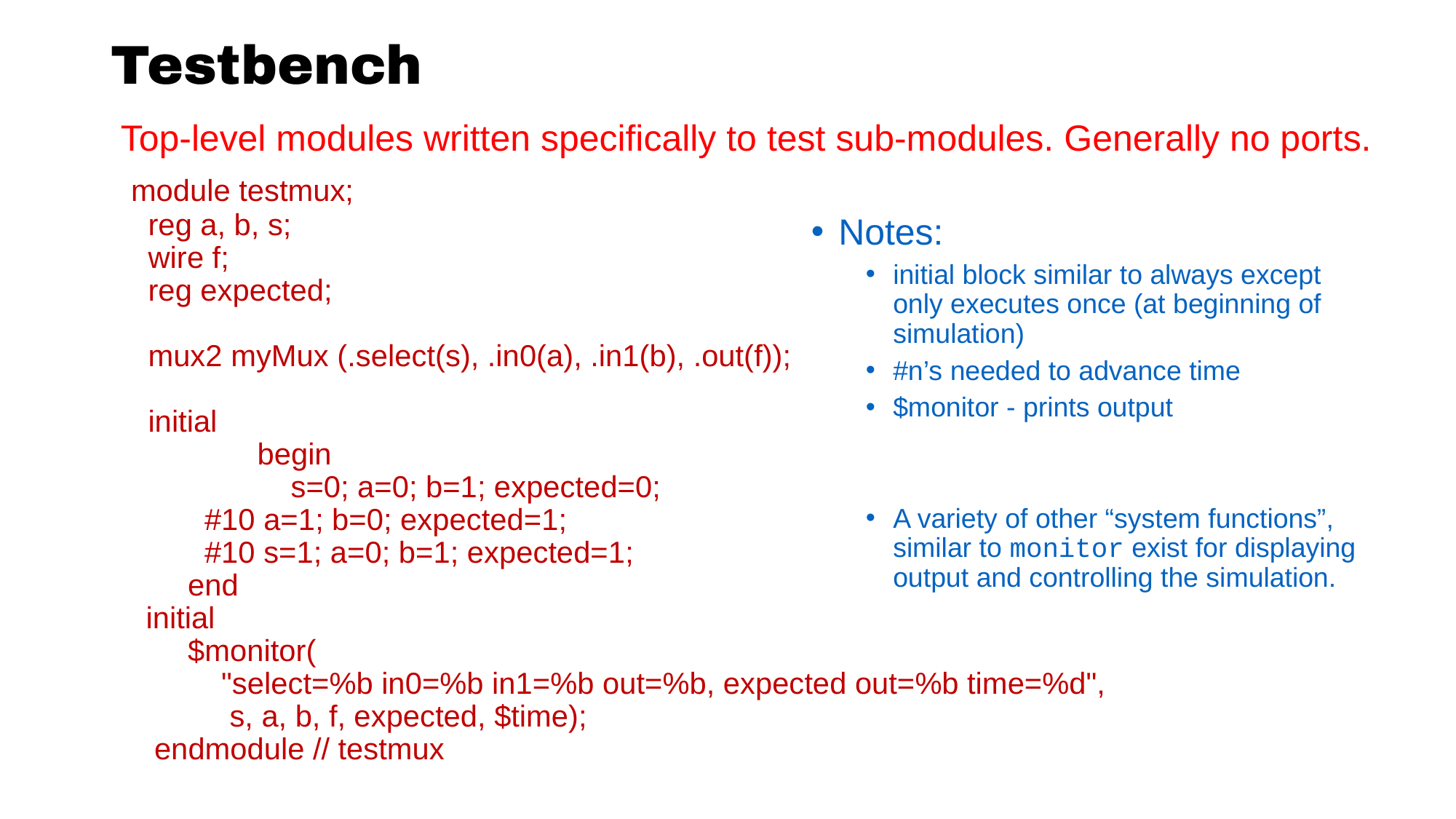

# Testbench
Top-level modules written specifically to test sub-modules. Generally no ports.
 module testmux;
 	reg a, b, s;
	wire f;
	reg expected;

	mux2 myMux (.select(s), .in0(a), .in1(b), .out(f));

	initial
		begin
		    s=0; a=0; b=1; expected=0;
          #10 a=1; b=0; expected=1;
          #10 s=1; a=0; b=1; expected=1;
        end
   initial
        $monitor(
            "select=%b in0=%b in1=%b out=%b, expected out=%b time=%d",
             s, a, b, f, expected, $time);
    endmodule // testmux
Notes:
initial block similar to always except only executes once (at beginning of simulation)
#n’s needed to advance time
$monitor - prints output

A variety of other “system functions”, similar to monitor exist for displaying output and controlling the simulation.